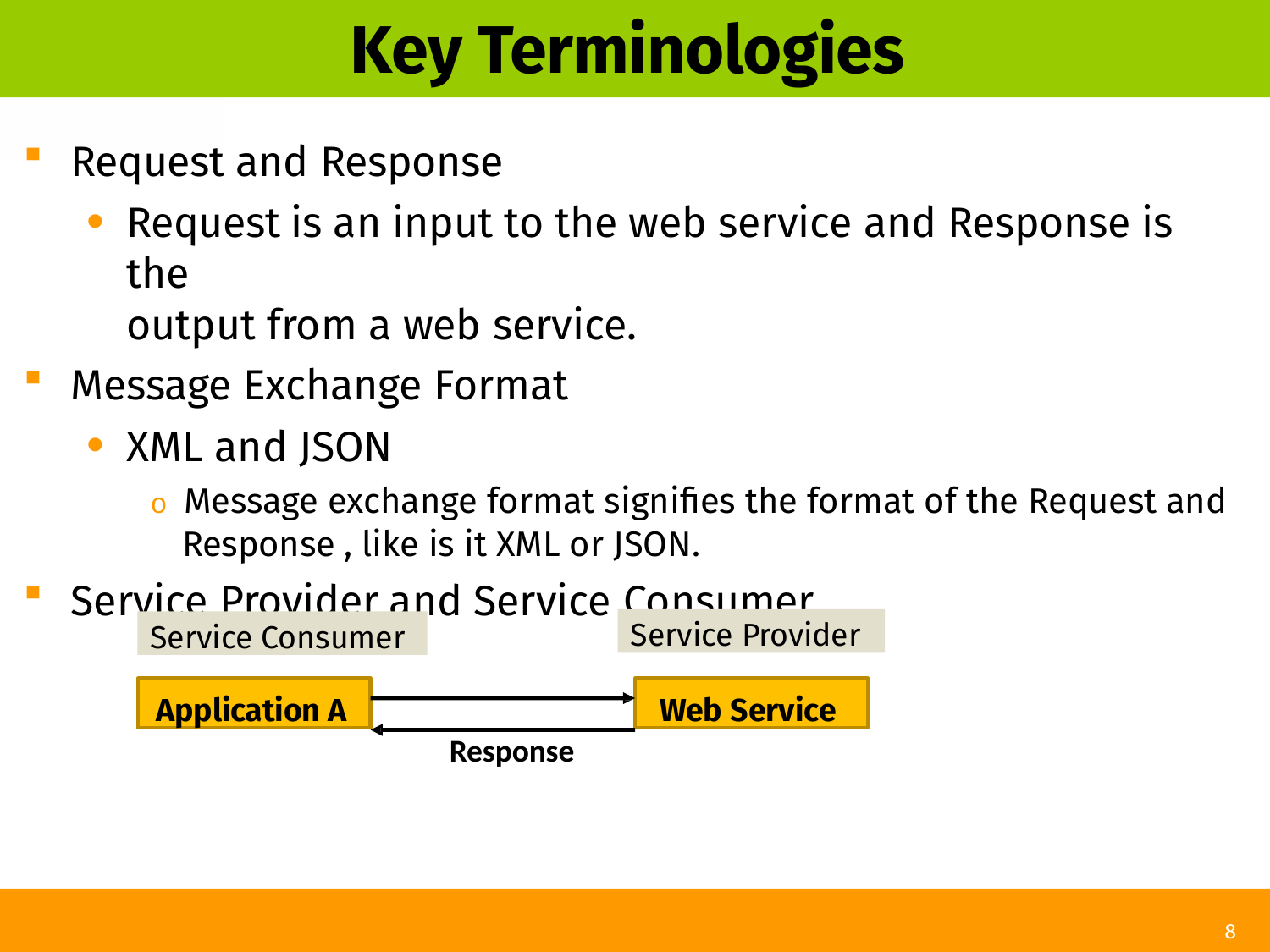

# Key Terminologies
Request and Response
Request is an input to the web service and Response is the
output from a web service.
Message Exchange Format
XML and JSON
o Message exchange format signifies the format of the Request and
Response , like is it XML or JSON.
Service Provider and Service Consumer
Service Provider
Service Consumer
Application A
Web Service

Response
8